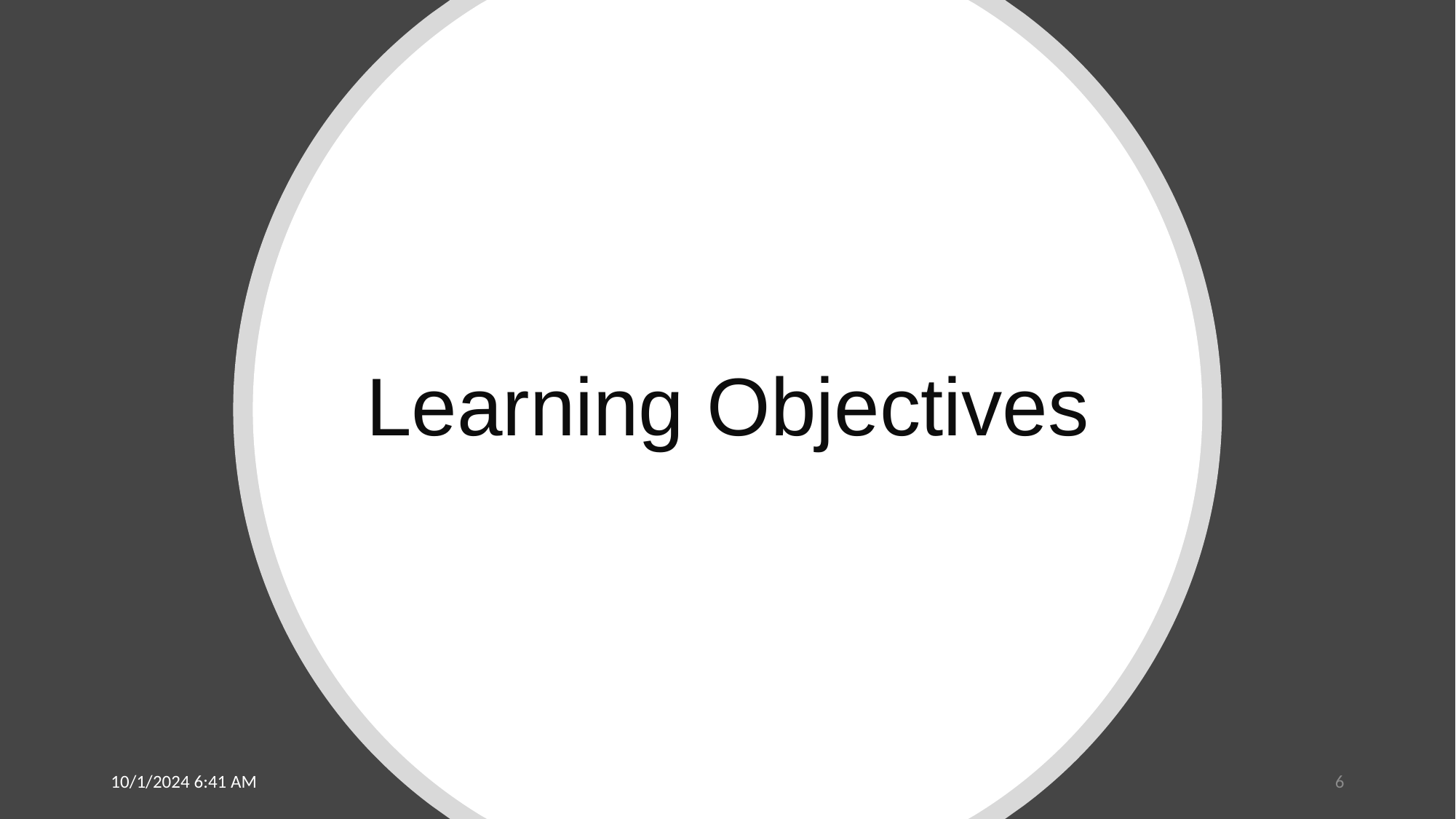

# Learning Objectives
10/1/2024 6:41 AM
6